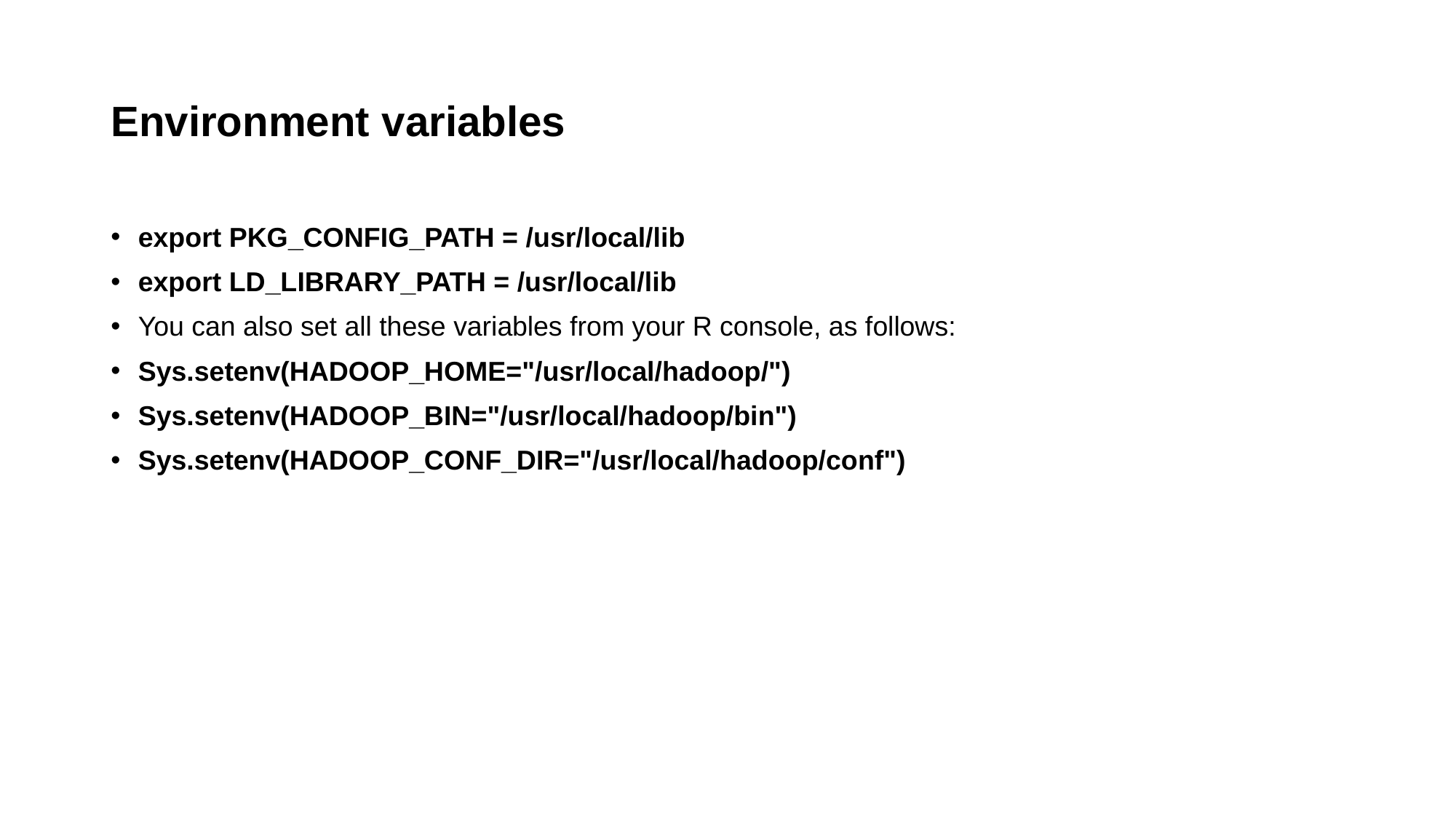

# Environment variables
export PKG_CONFIG_PATH = /usr/local/lib
export LD_LIBRARY_PATH = /usr/local/lib
You can also set all these variables from your R console, as follows:
Sys.setenv(HADOOP_HOME="/usr/local/hadoop/")
Sys.setenv(HADOOP_BIN="/usr/local/hadoop/bin")
Sys.setenv(HADOOP_CONF_DIR="/usr/local/hadoop/conf")